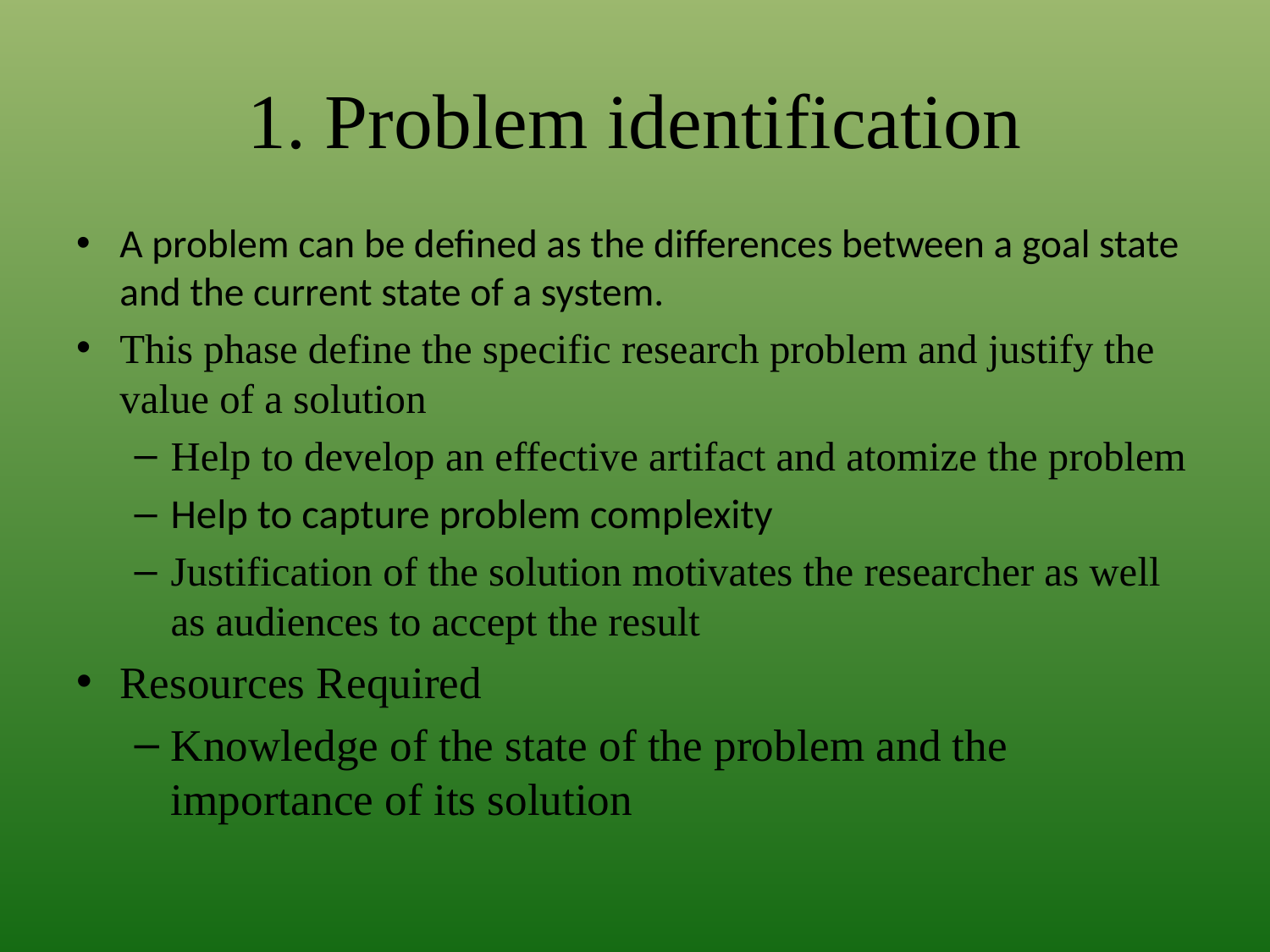

1. Problem identification
A problem can be defined as the differences between a goal state and the current state of a system.
This phase define the specific research problem and justify the value of a solution
Help to develop an effective artifact and atomize the problem
Help to capture problem complexity
Justification of the solution motivates the researcher as well as audiences to accept the result
Resources Required
Knowledge of the state of the problem and the importance of its solution